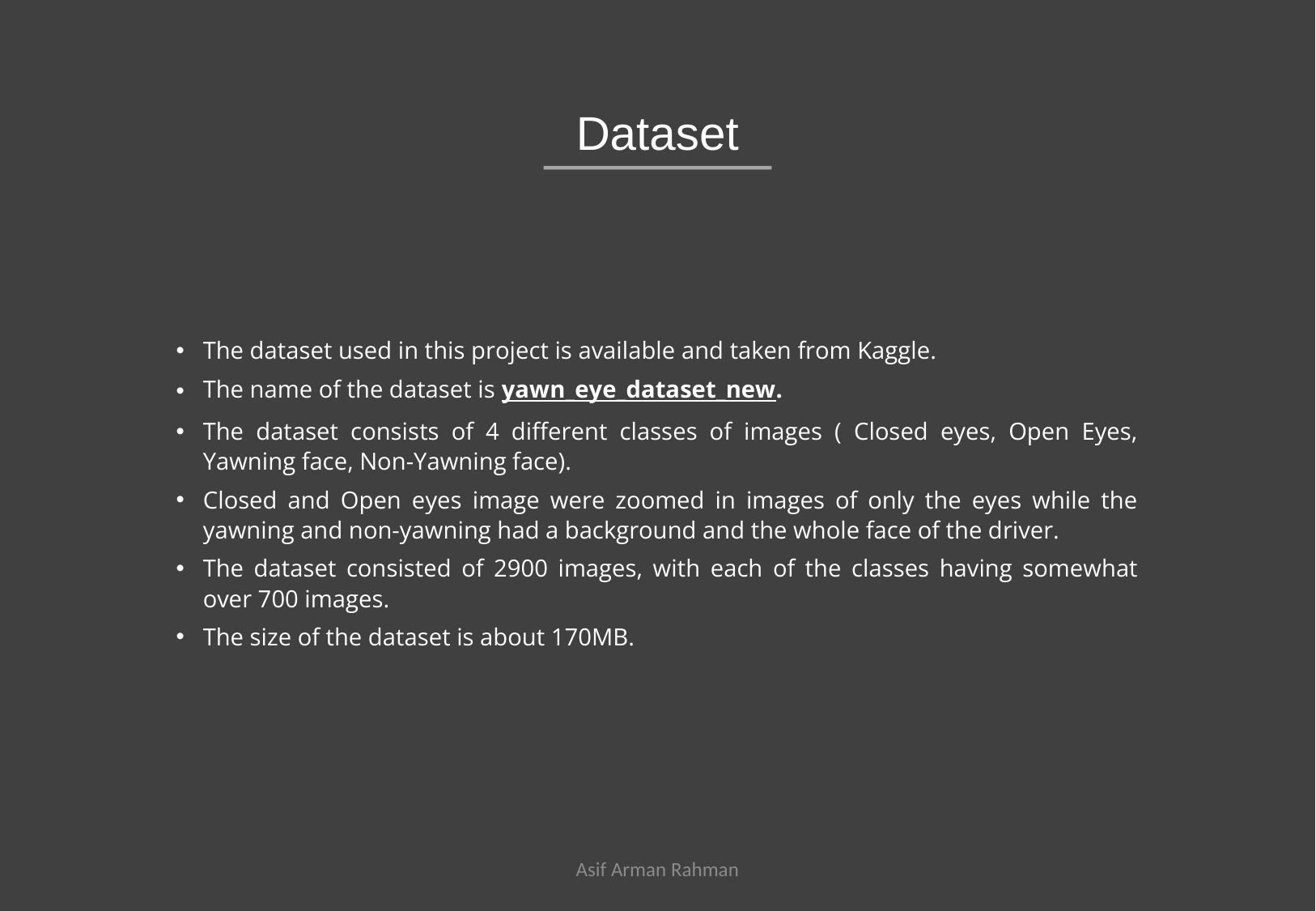

Dataset

The dataset used in this project is available and taken from Kaggle.
The name of the dataset is yawn_eye_dataset_new.
The dataset consists of 4 different classes of images ( Closed eyes, Open Eyes, Yawning face, Non-Yawning face).
Closed and Open eyes image were zoomed in images of only the eyes while the yawning and non-yawning had a background and the whole face of the driver.
The dataset consisted of 2900 images, with each of the classes having somewhat over 700 images.
The size of the dataset is about 170MB.
Asif Arman Rahman